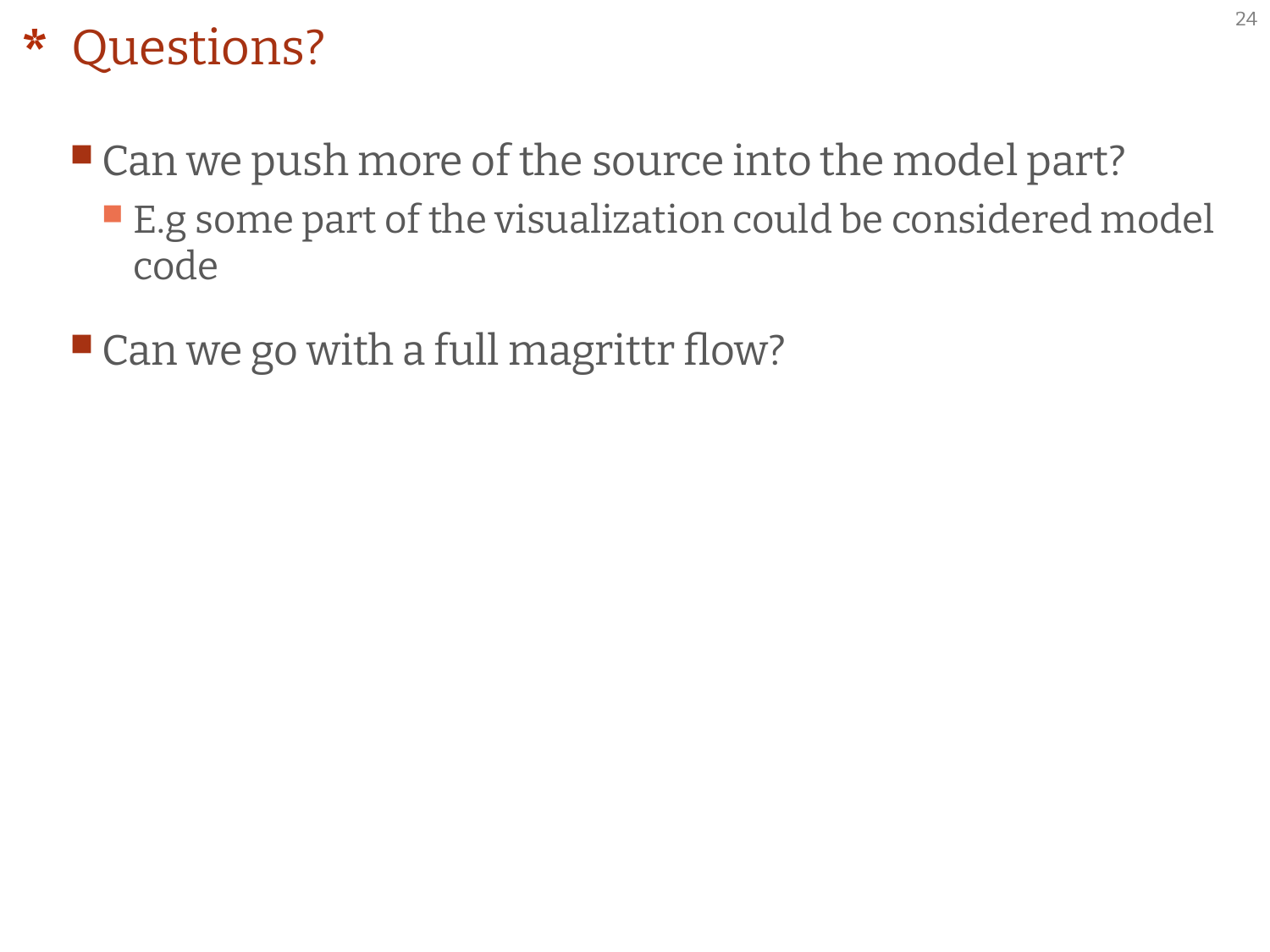

# Questions?
Can we push more of the source into the model part?
E.g some part of the visualization could be considered model code
Can we go with a full magrittr flow?